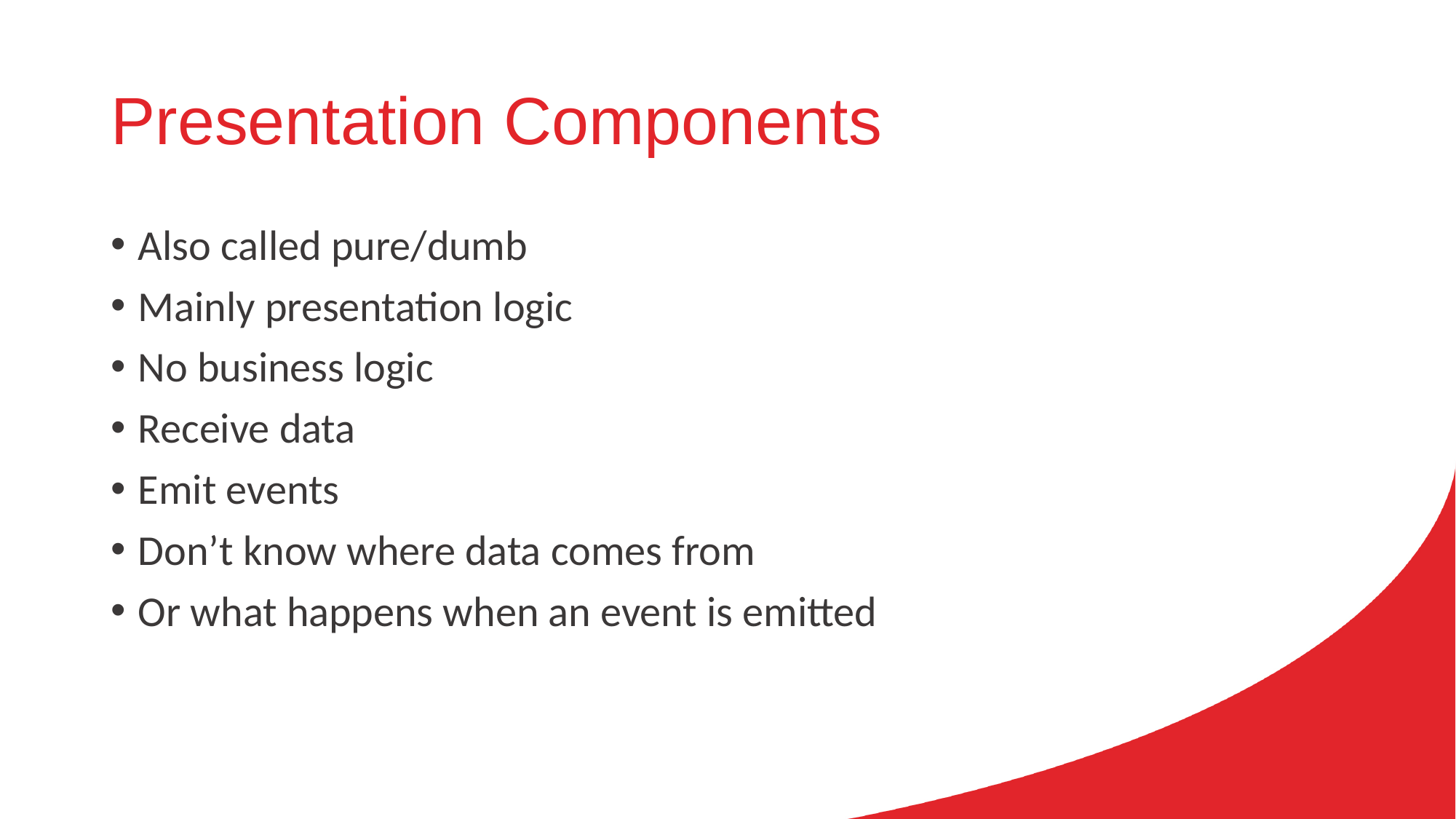

# Presentation Components
Also called pure/dumb
Mainly presentation logic
No business logic
Receive data
Emit events
Don’t know where data comes from
Or what happens when an event is emitted